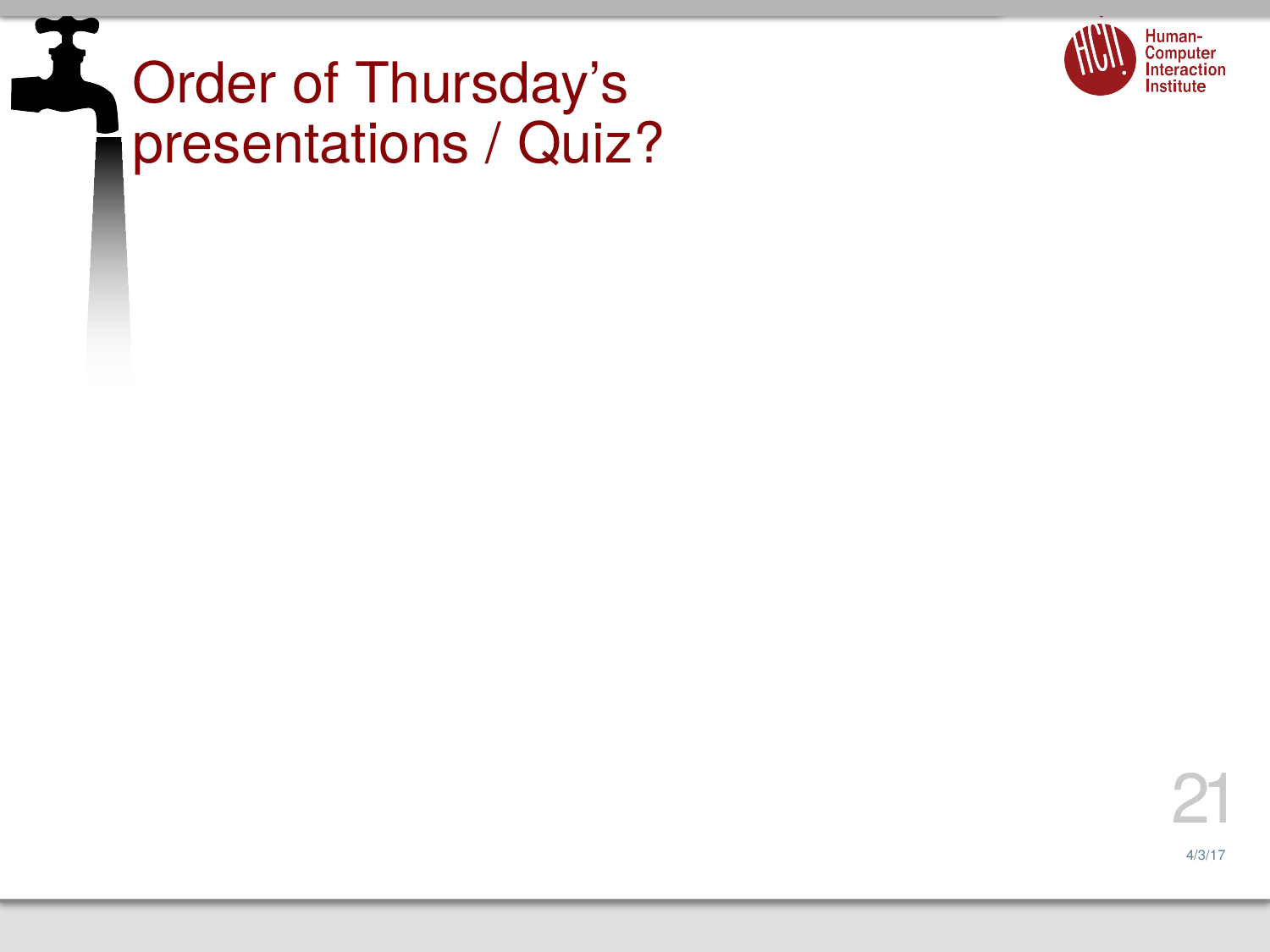

# Order of Thursday’s presentations / Quiz?

21
4/3/17